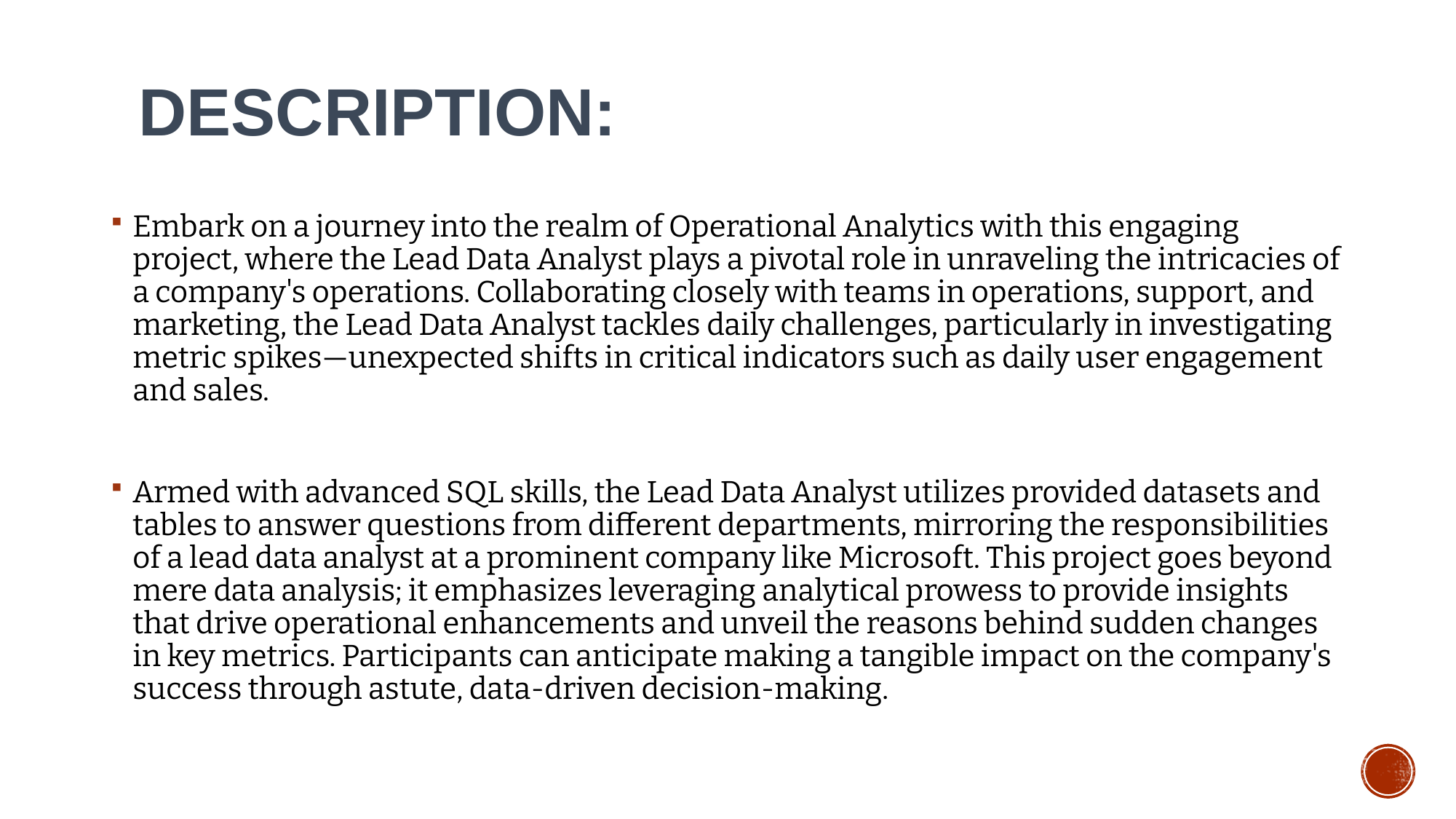

# Description:
Embark on a journey into the realm of Operational Analytics with this engaging project, where the Lead Data Analyst plays a pivotal role in unraveling the intricacies of a company's operations. Collaborating closely with teams in operations, support, and marketing, the Lead Data Analyst tackles daily challenges, particularly in investigating metric spikes—unexpected shifts in critical indicators such as daily user engagement and sales.

Armed with advanced SQL skills, the Lead Data Analyst utilizes provided datasets and tables to answer questions from different departments, mirroring the responsibilities of a lead data analyst at a prominent company like Microsoft. This project goes beyond mere data analysis; it emphasizes leveraging analytical prowess to provide insights that drive operational enhancements and unveil the reasons behind sudden changes in key metrics. Participants can anticipate making a tangible impact on the company's success through astute, data-driven decision-making.